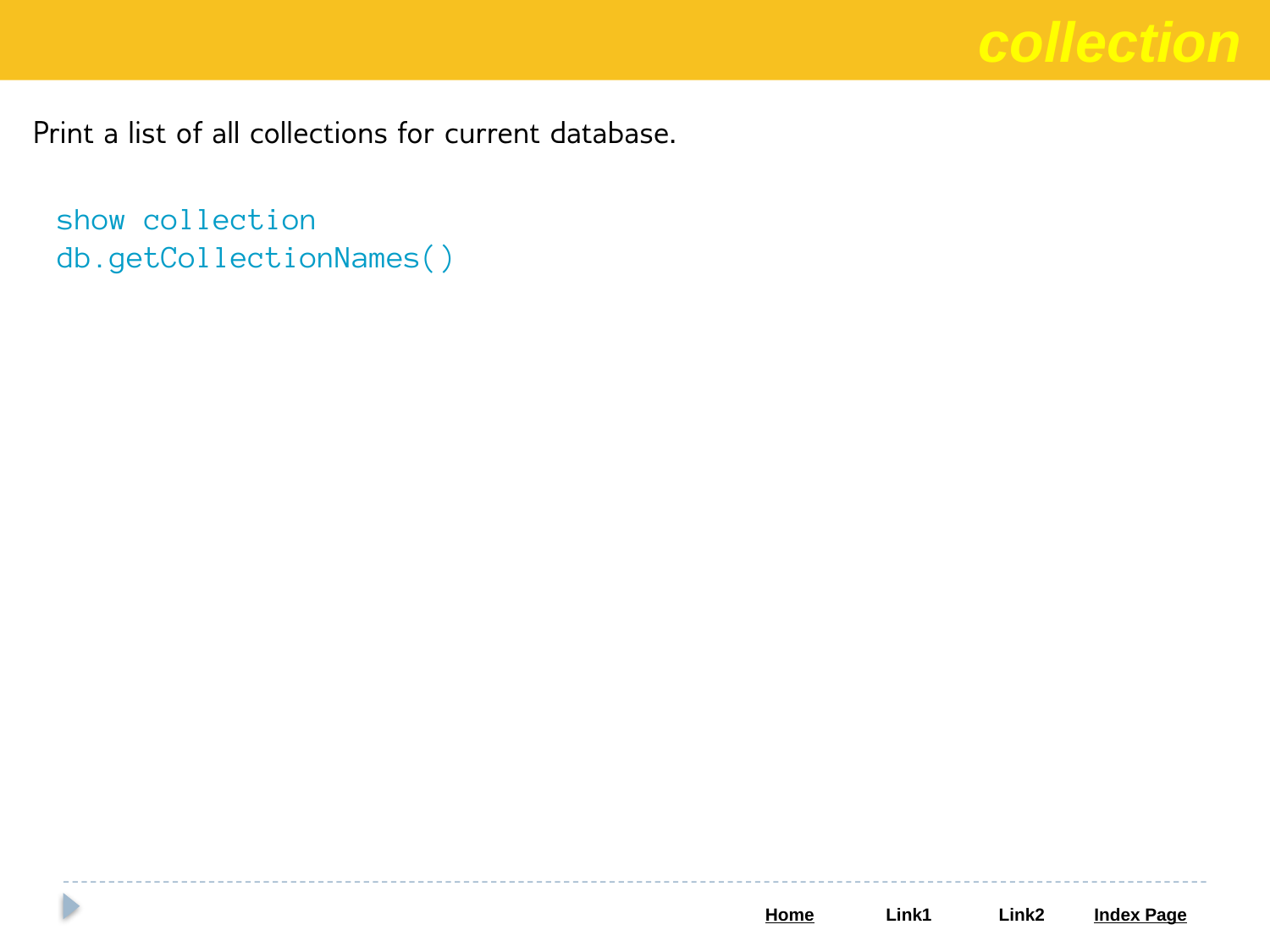

collection
Print a list of all collections for current database.
show collection
db.getCollectionNames()